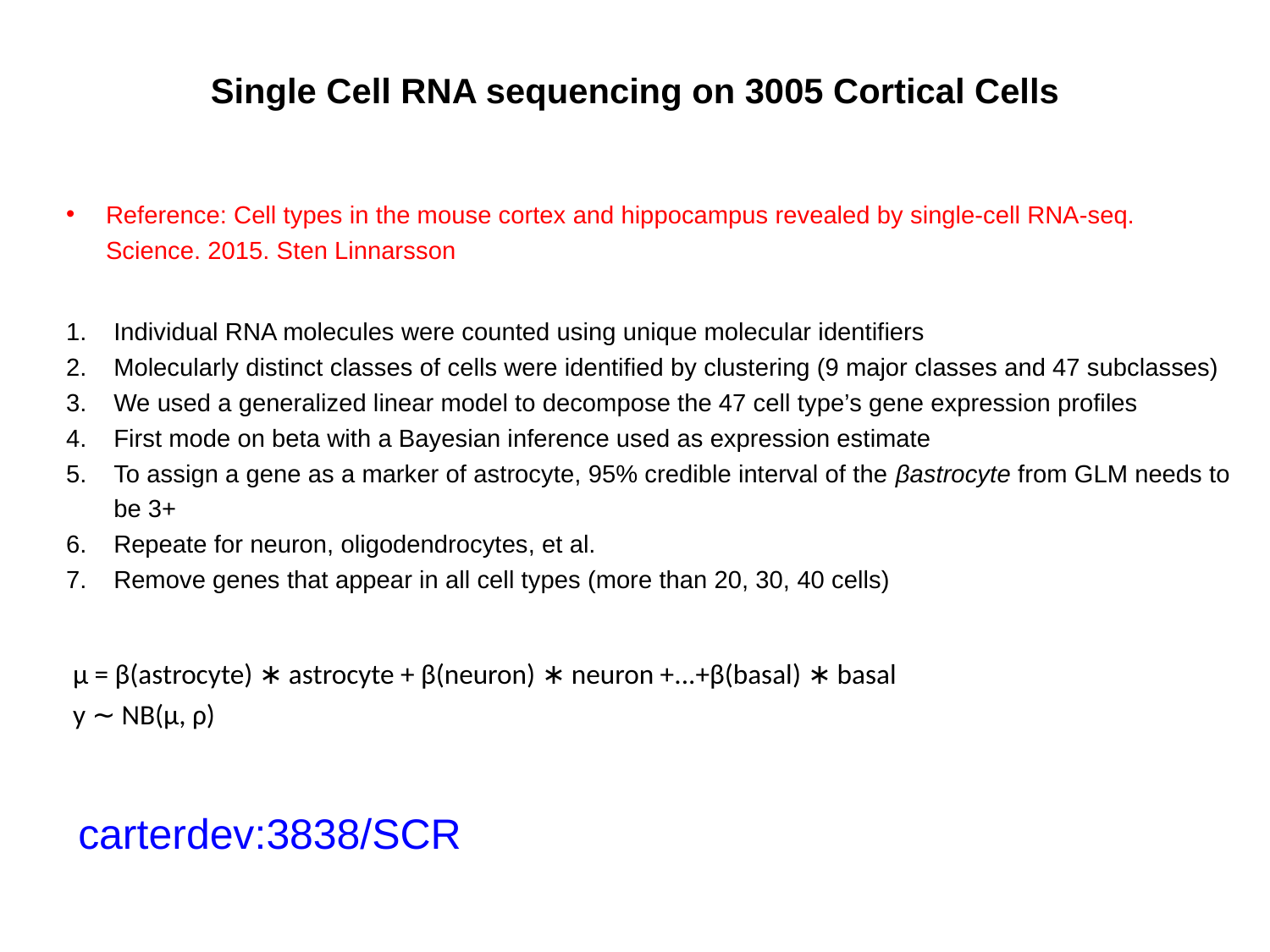

# Single Cell RNA sequencing on 3005 Cortical Cells
Reference: Cell types in the mouse cortex and hippocampus revealed by single-cell RNA-seq.
Science. 2015. Sten Linnarsson

Individual RNA molecules were counted using unique molecular identifiers
Molecularly distinct classes of cells were identified by clustering (9 major classes and 47 subclasses)
We used a generalized linear model to decompose the 47 cell type’s gene expression profiles
First mode on beta with a Bayesian inference used as expression estimate
To assign a gene as a marker of astrocyte, 95% credible interval of the βastrocyte from GLM needs to be 3+
Repeate for neuron, oligodendrocytes, et al.
Remove genes that appear in all cell types (more than 20, 30, 40 cells)

    μ = β(astrocyte) ∗ astrocyte + β(neuron) ∗ neuron +...+β(basal) ∗ basal
    y ∼ NB(μ, ρ)
carterdev:3838/SCR